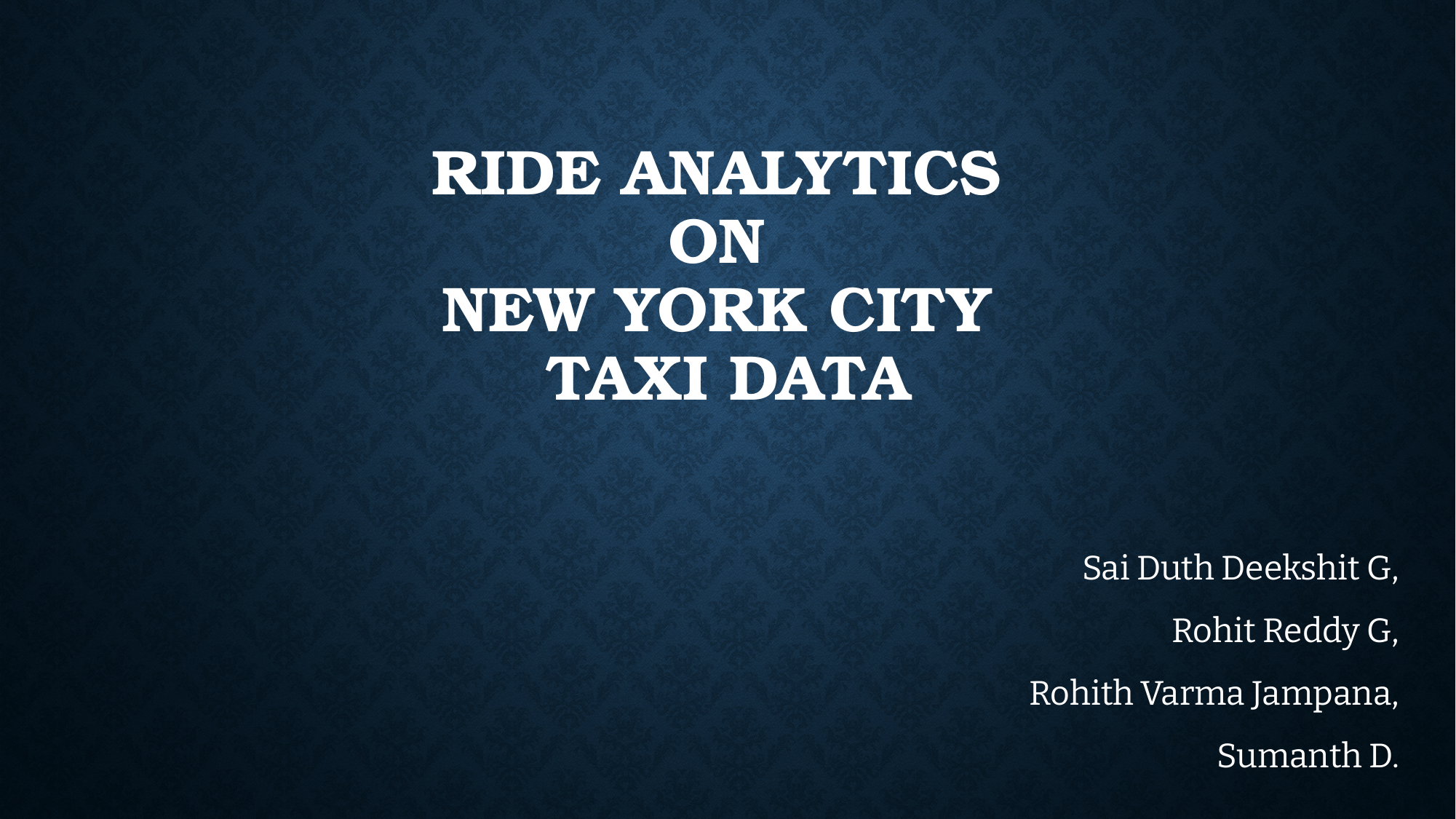

# Ride Analytics on new York City taxi data

Sai Duth Deekshit G,
Rohit Reddy G,
Rohith Varma Jampana,
Sumanth D.